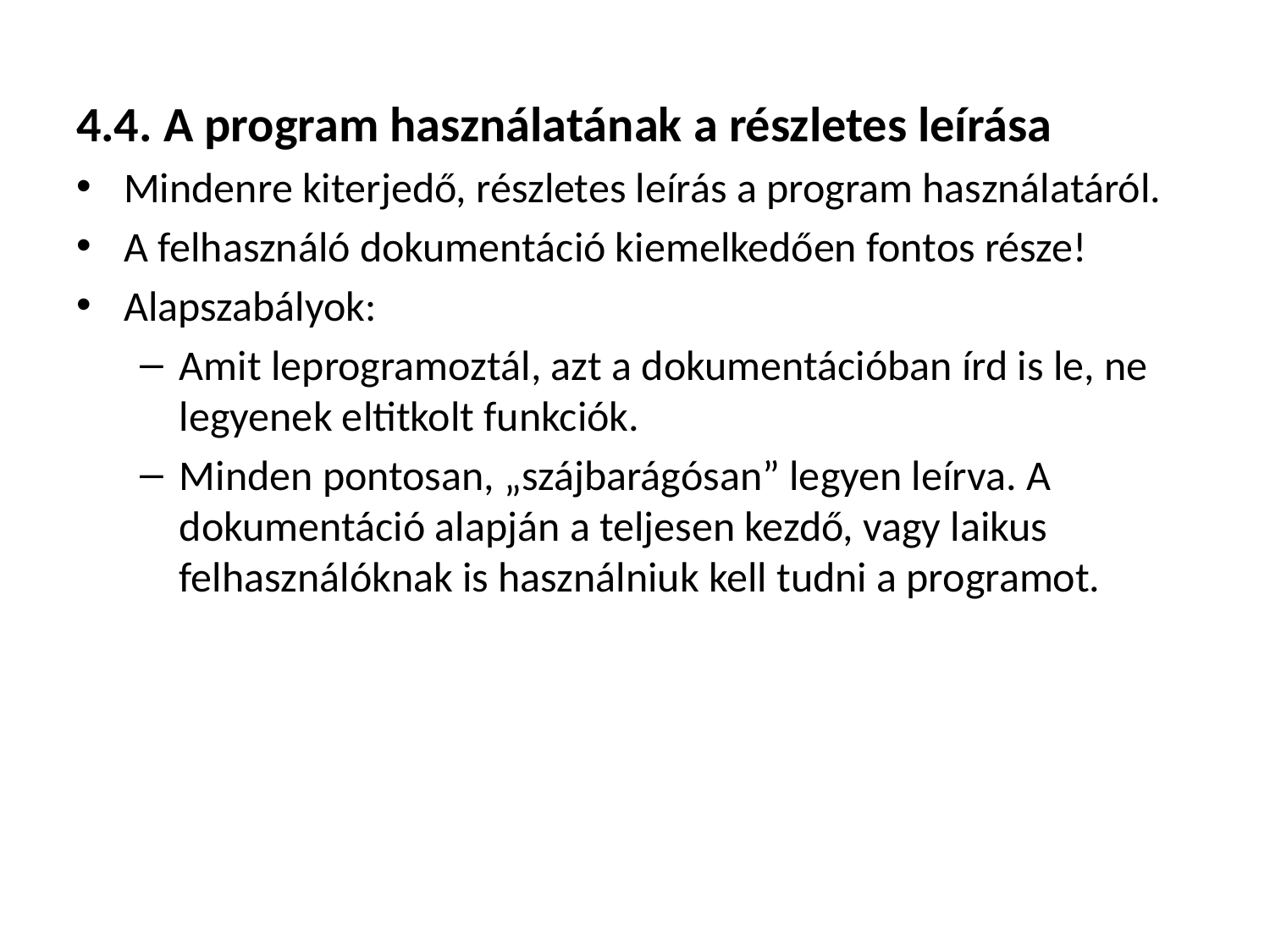

4.4. A program használatának a részletes leírása
Mindenre kiterjedő, részletes leírás a program használatáról.
A felhasználó dokumentáció kiemelkedően fontos része!
Alapszabályok:
Amit leprogramoztál, azt a dokumentációban írd is le, ne legyenek eltitkolt funkciók.
Minden pontosan, „szájbarágósan” legyen leírva. A dokumentáció alapján a teljesen kezdő, vagy laikus felhasználóknak is használniuk kell tudni a programot.